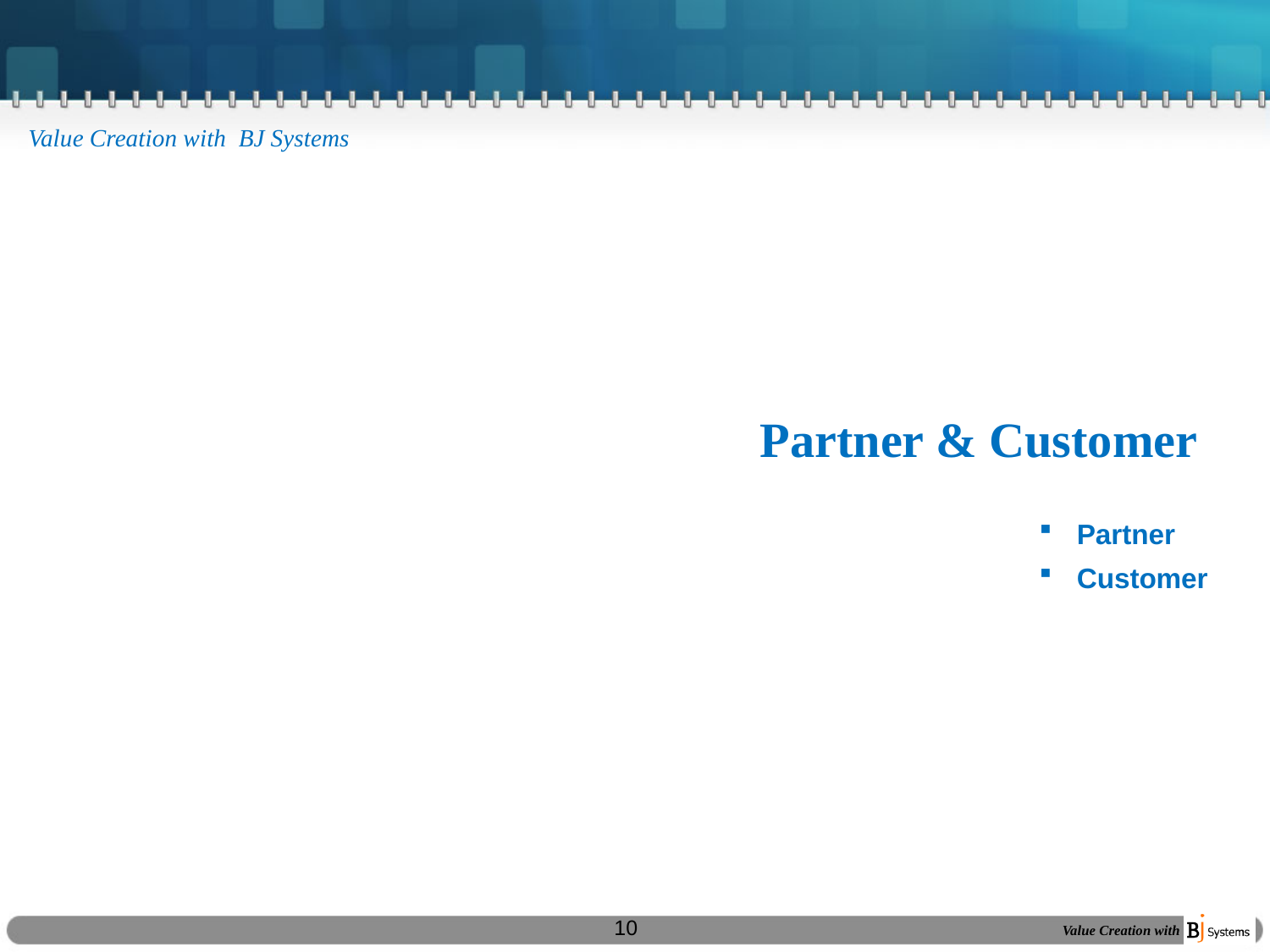

Value Creation with  BJ Systems
Partner & Customer
 Partner
 Customer